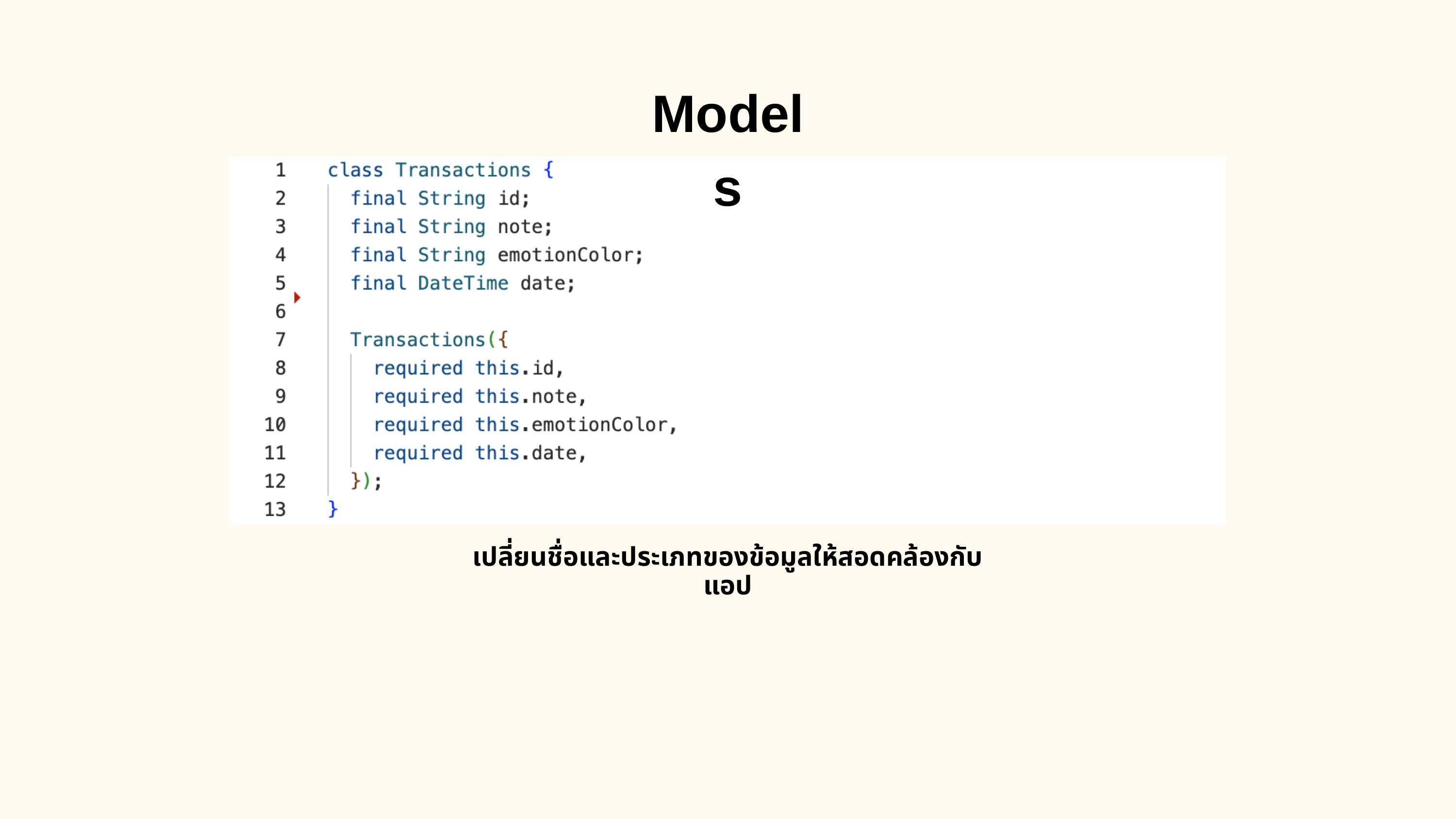

Models

เปลี่ยนชื่อและประเภทของข้อมูลให้สอดคล้องกับแอป